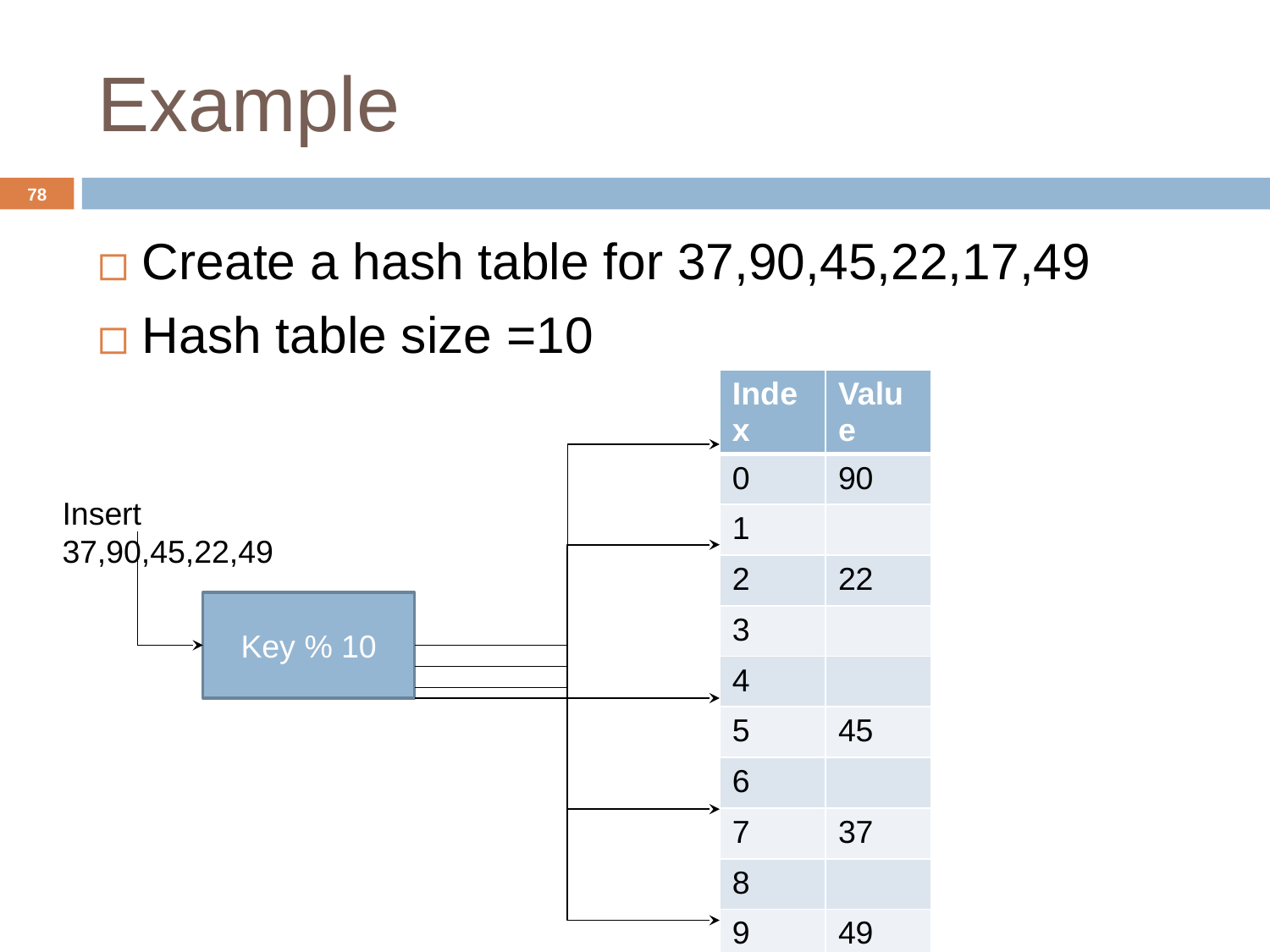

# Example
78
Create a hash table for 37,90,45,22,17,49
Hash table size =10
| Index | Value |
| --- | --- |
| 0 | 90 |
| 1 |  |
| 2 | 22 |
| 3 |  |
| 4 |  |
| 5 | 45 |
| 6 |  |
| 7 | 37 |
| 8 |  |
| 9 | 49 |
Insert 37,90,45,22,49

Key % 10